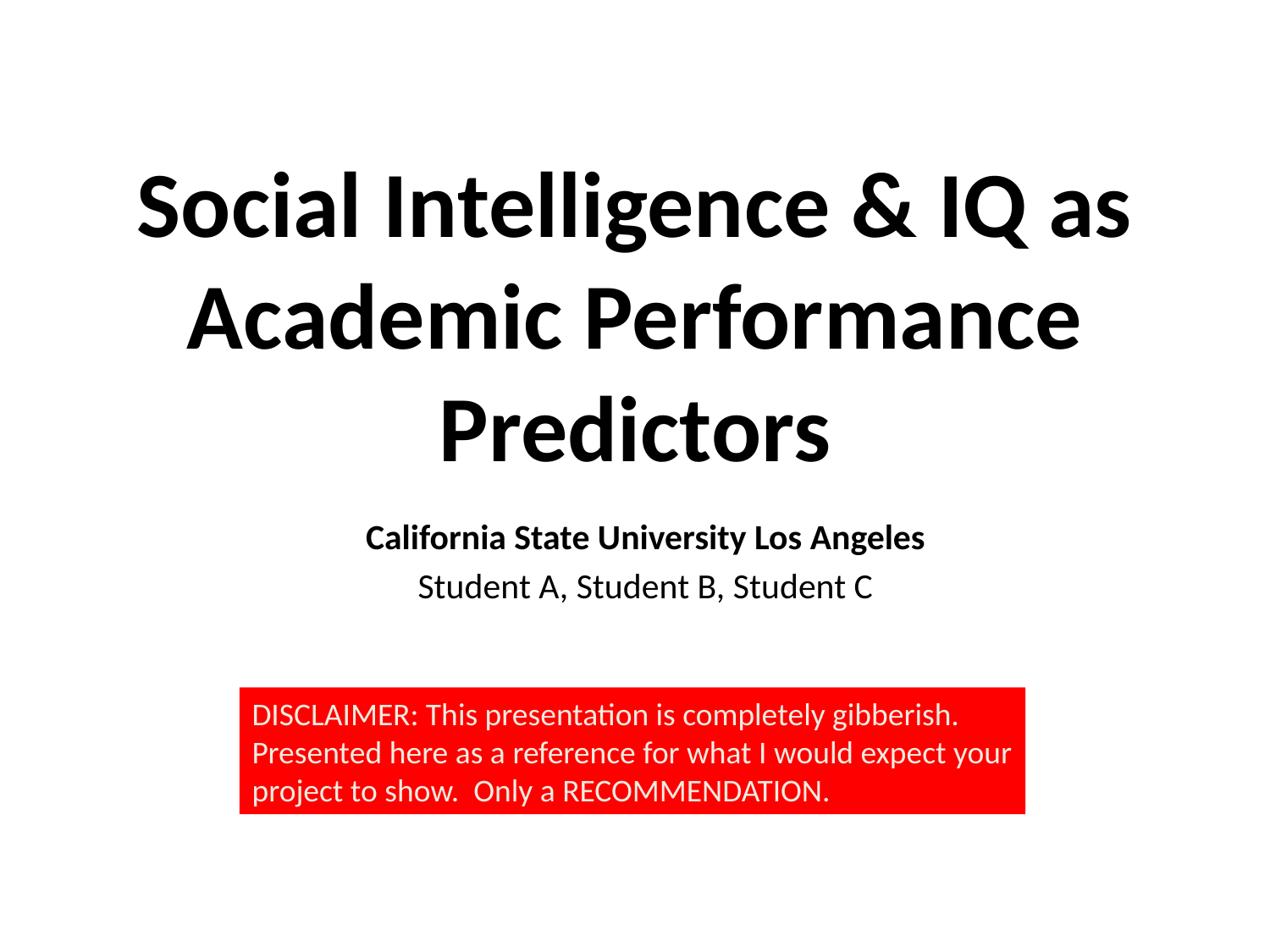

# Social Intelligence & IQ as Academic Performance Predictors
California State University Los Angeles
Student A, Student B, Student C

DISCLAIMER: This presentation is completely gibberish.
Presented here as a reference for what I would expect your
project to show.  Only a RECOMMENDATION.